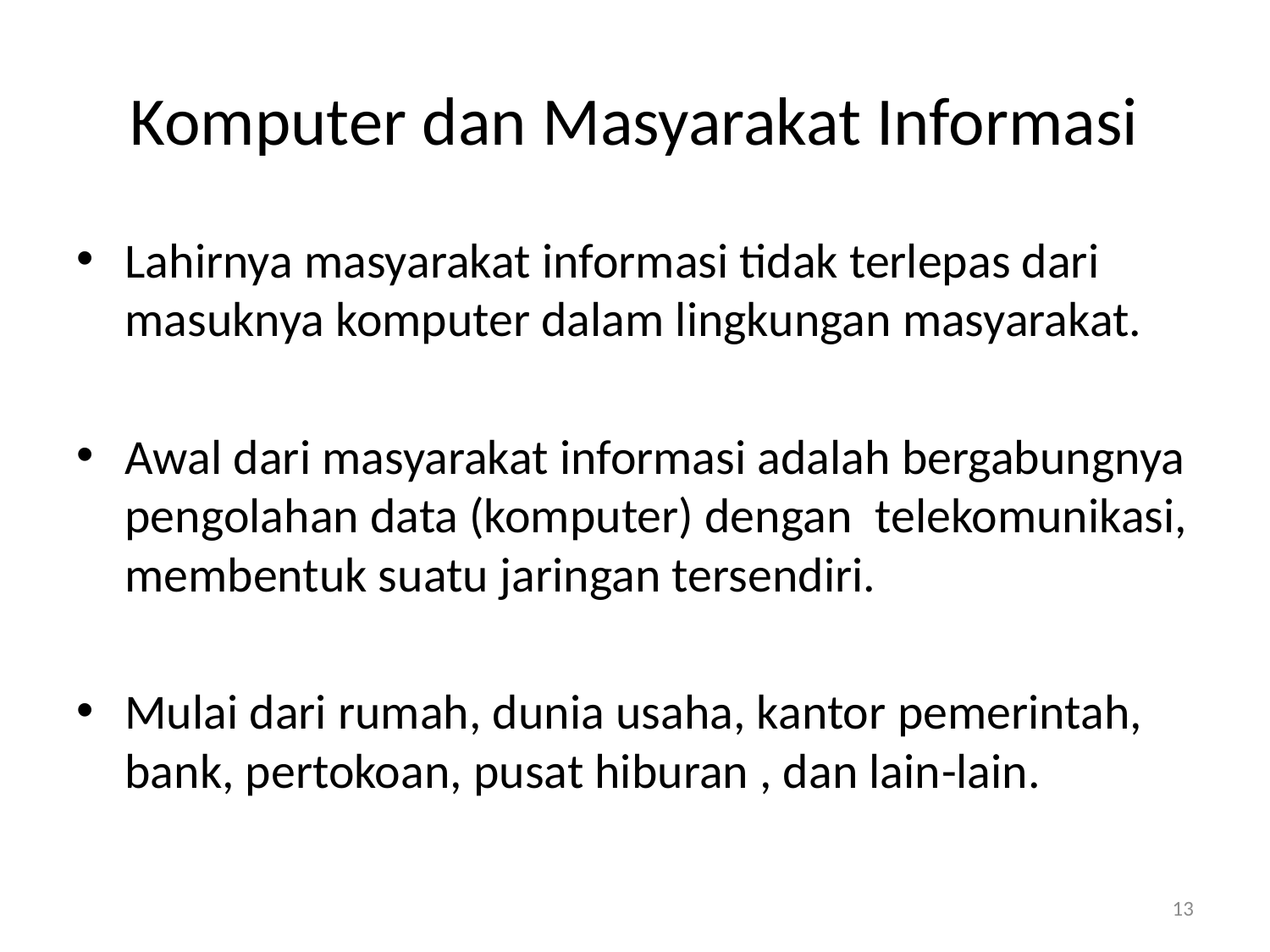

# Komputer dan Masyarakat Informasi
Lahirnya masyarakat informasi tidak terlepas dari masuknya komputer dalam lingkungan masyarakat.

Awal dari masyarakat informasi adalah bergabungnya pengolahan data (komputer) dengan  telekomunikasi, membentuk suatu jaringan tersendiri.

Mulai dari rumah, dunia usaha, kantor pemerintah, bank, pertokoan, pusat hiburan , dan lain-lain.

13